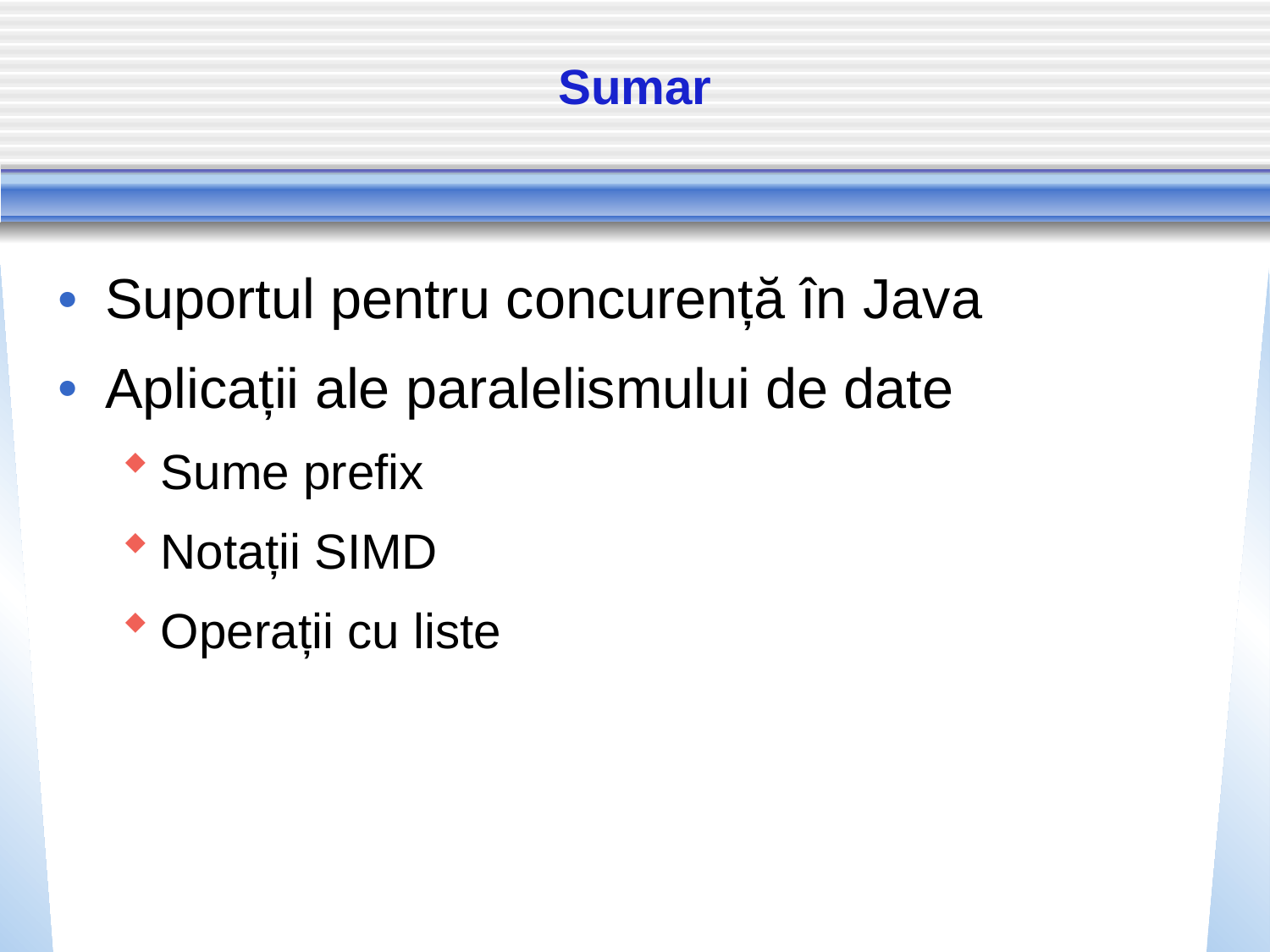

# Sumar
Suportul pentru concurență în Java
Aplicații ale paralelismului de date
Sume prefix
Notații SIMD
Operații cu liste